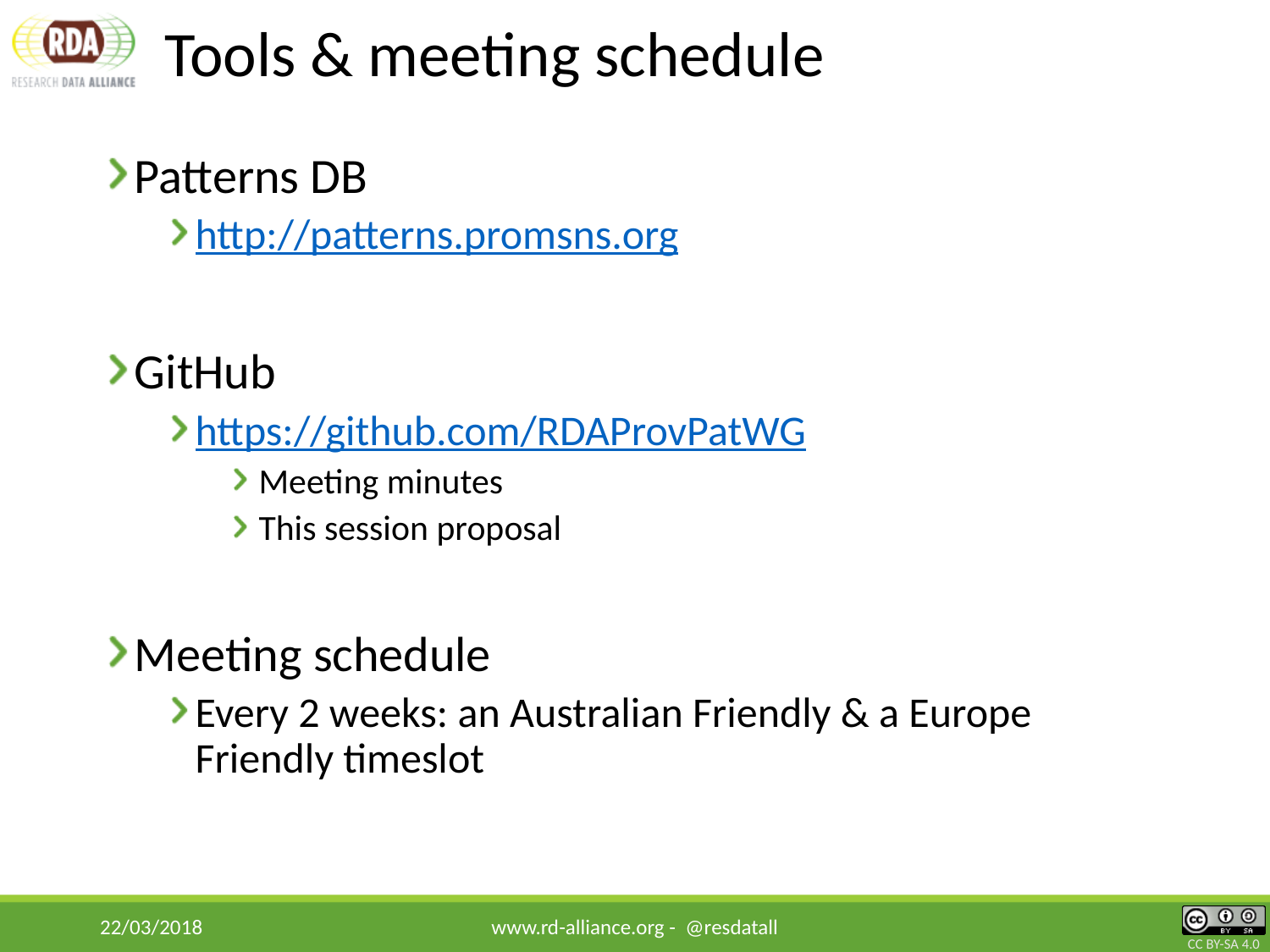

# Tools & meeting schedule
Patterns DB
http://patterns.promsns.org

GitHub
https://github.com/RDAProvPatWG
Meeting minutes
This session proposal

Meeting schedule
Every 2 weeks: an Australian Friendly & a Europe Friendly timeslot
22/03/2018
www.rd-alliance.org -  @resdatall